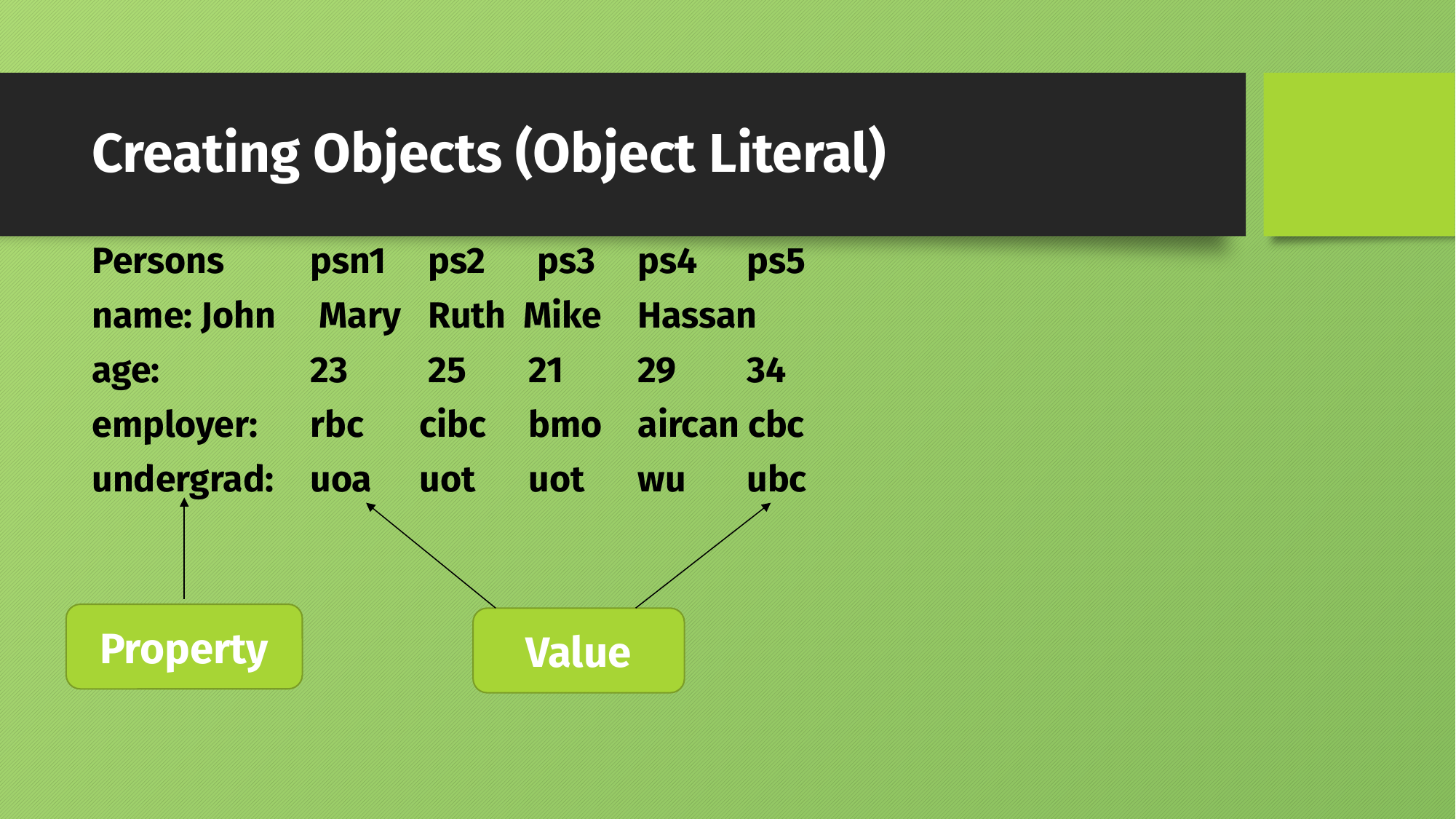

# Creating Objects (Object Literal)
Persons 	psn1	 ps2	 ps3 	ps4 	ps5
name: 	John	 Mary	 Ruth  Mike 	Hassan
age: 		23	 25 	21 	29 	34
employer: 	rbc 	cibc 	bmo 	aircan cbc
undergrad: 	uoa 	uot 	uot 	wu 	ubc

Property
Value